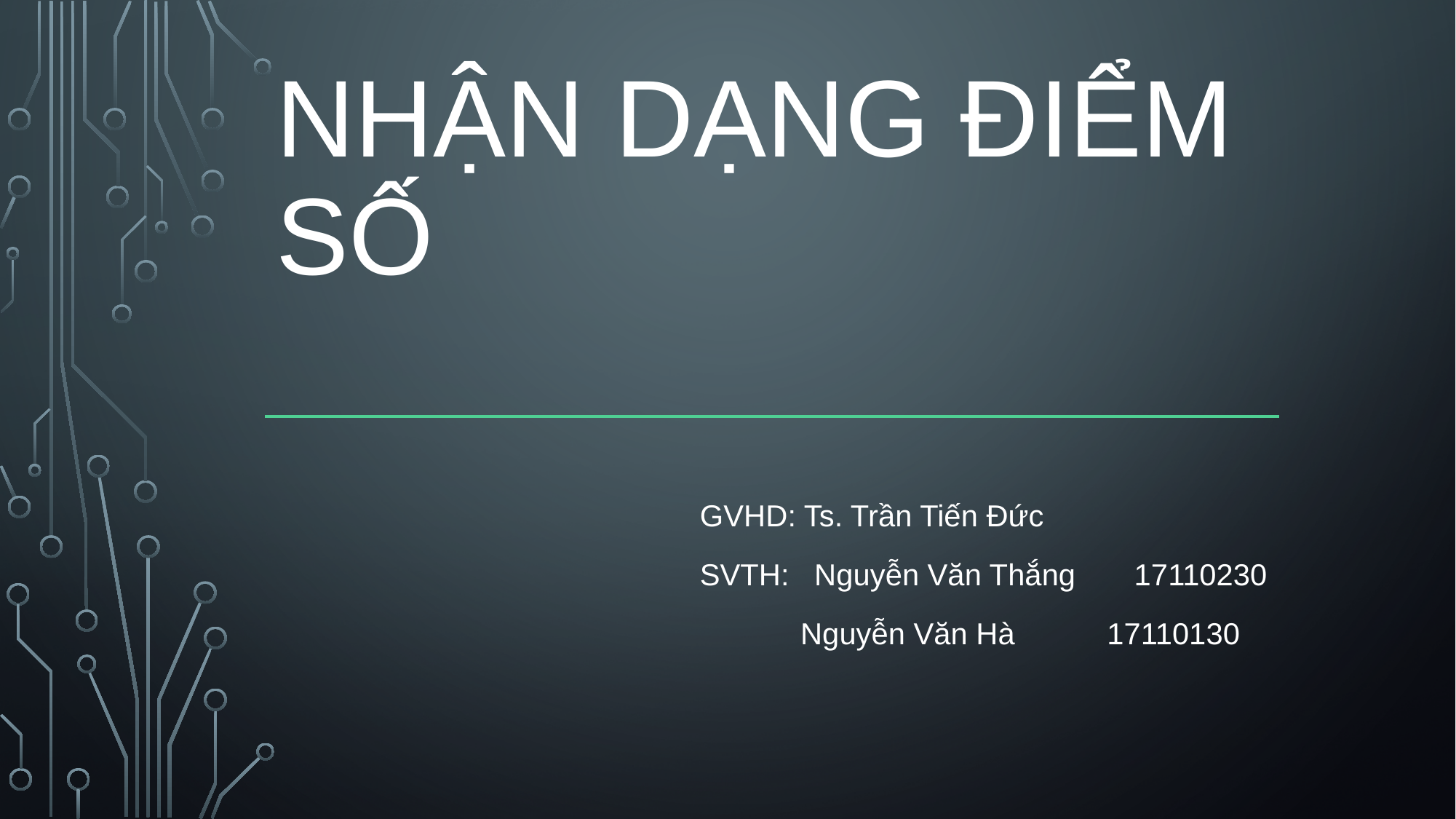

# Nhận dạng điểm số
GVHD: Ts. Trần Tiến Đức
SVTH:   Nguyễn Văn Thắng       17110230
            Nguyễn Văn Hà           17110130